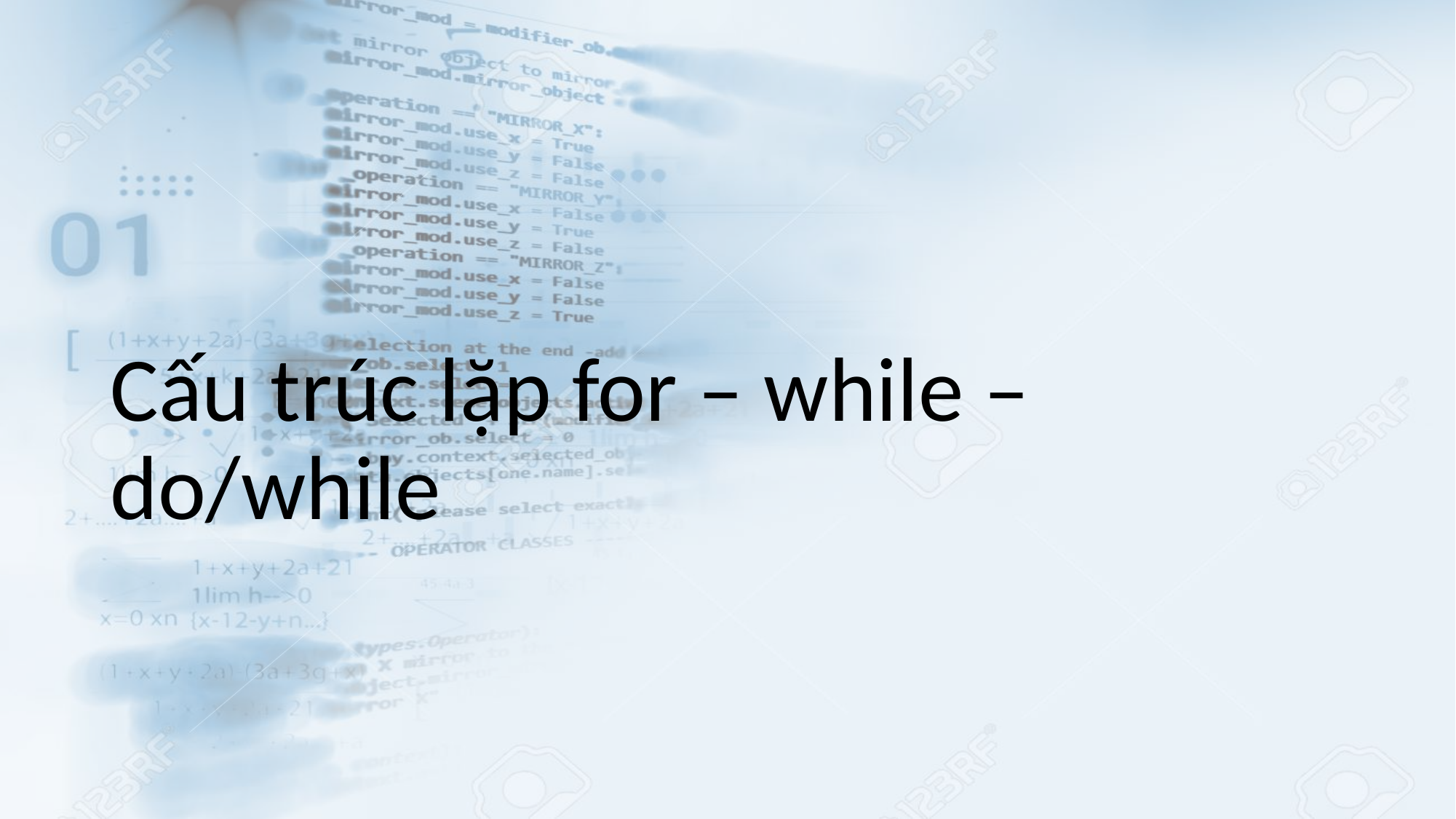

# Cấu trúc lặp for – while – do/while